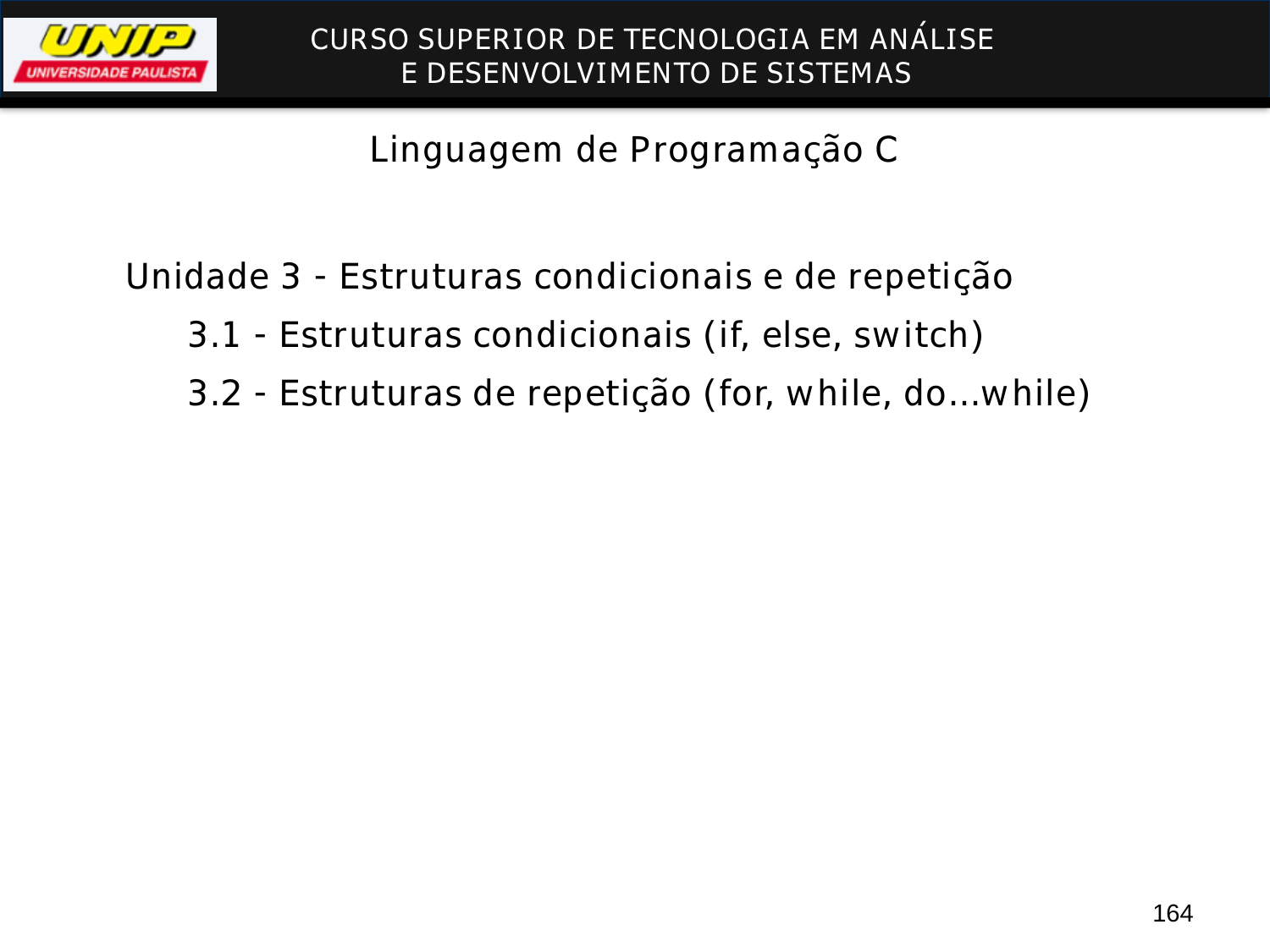

# Linguagem de Programação C

Unidade 3 - Estruturas condicionais e de repetição
      3.1 - Estruturas condicionais (if, else, switch)
      3.2 - Estruturas de repetição (for, while, do...while)
164